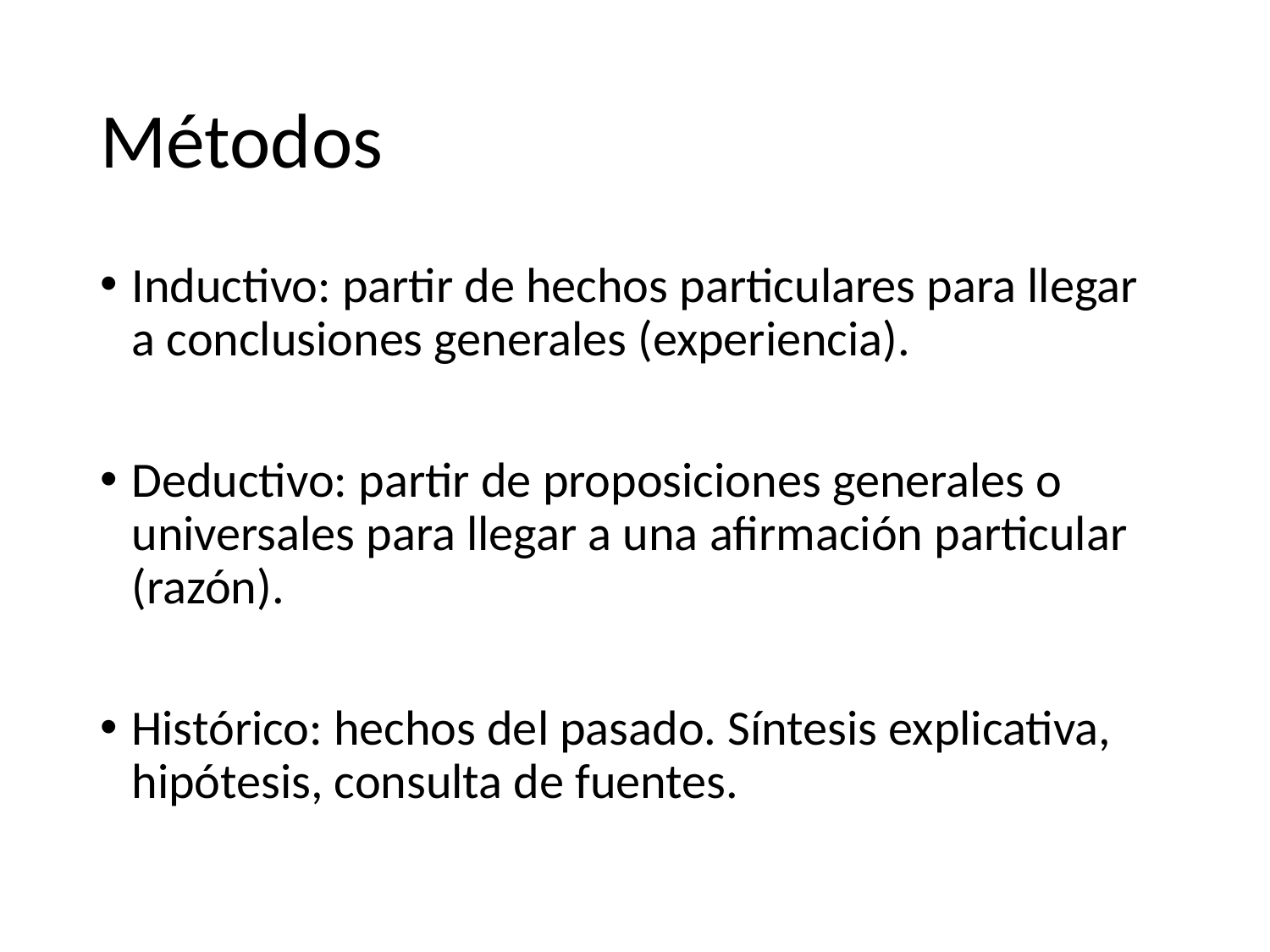

# Métodos
Inductivo: partir de hechos particulares para llegar a conclusiones generales (experiencia).

Deductivo: partir de proposiciones generales o universales para llegar a una afirmación particular (razón).

Histórico: hechos del pasado. Síntesis explicativa, hipótesis, consulta de fuentes.